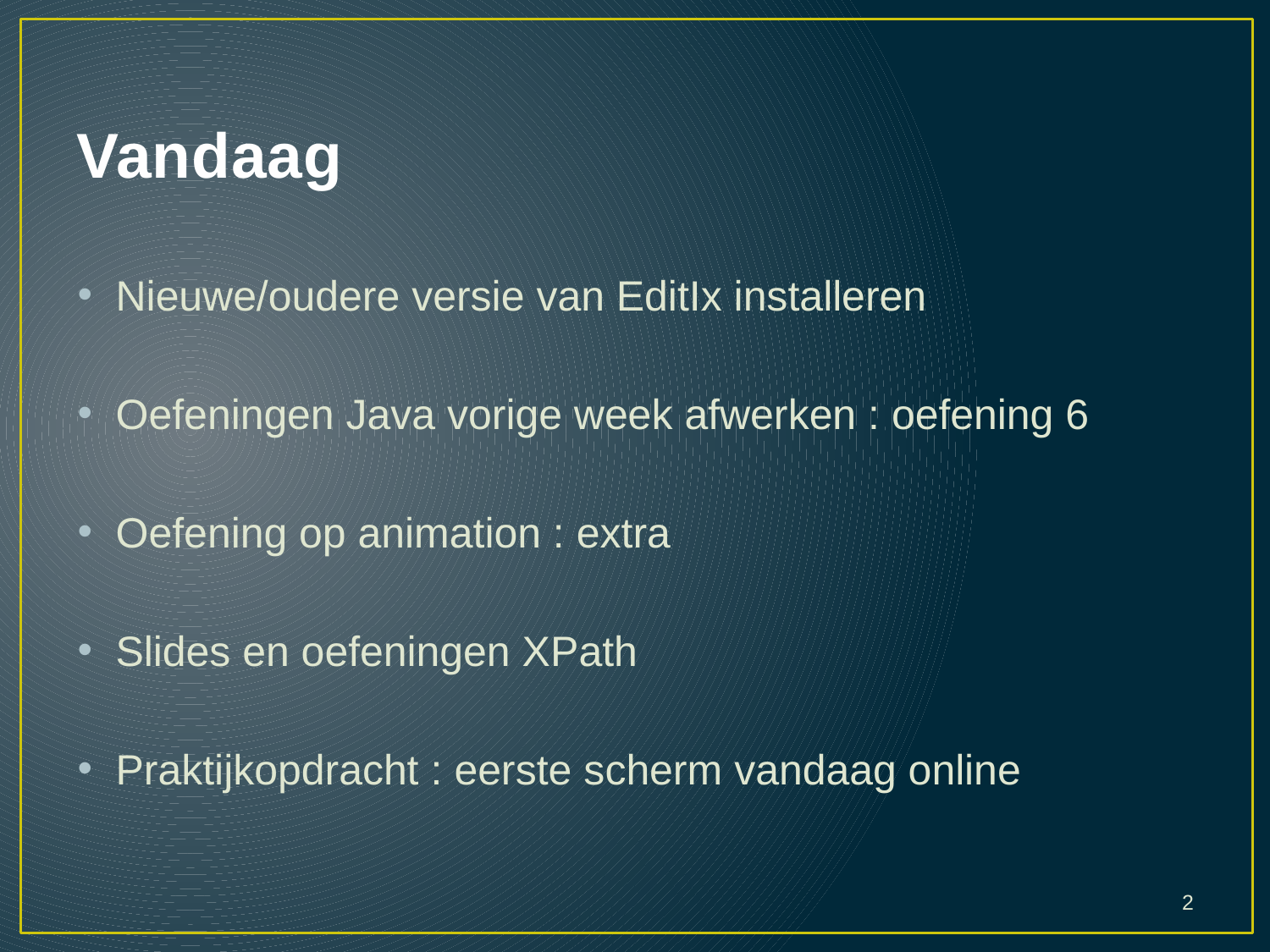

# Vandaag
Nieuwe/oudere versie van EditIx installeren

Oefeningen Java vorige week afwerken : oefening 6

Oefening op animation : extra

Slides en oefeningen XPath

Praktijkopdracht : eerste scherm vandaag online
2